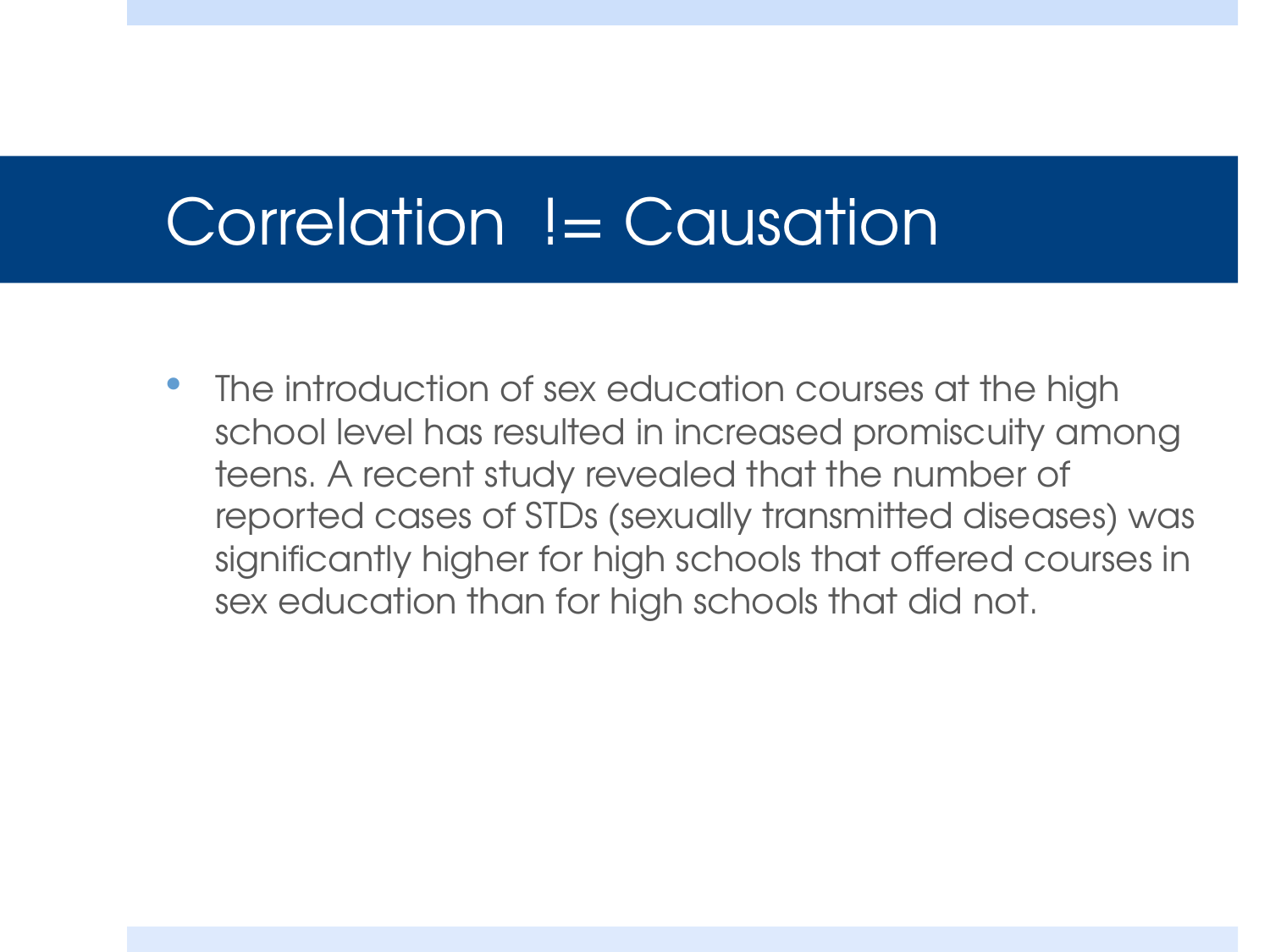

# Correlation  != Causation
The introduction of sex education courses at the high school level has resulted in increased promiscuity among teens. A recent study revealed that the number of reported cases of STDs (sexually transmitted diseases) was significantly higher for high schools that offered courses in sex education than for high schools that did not.